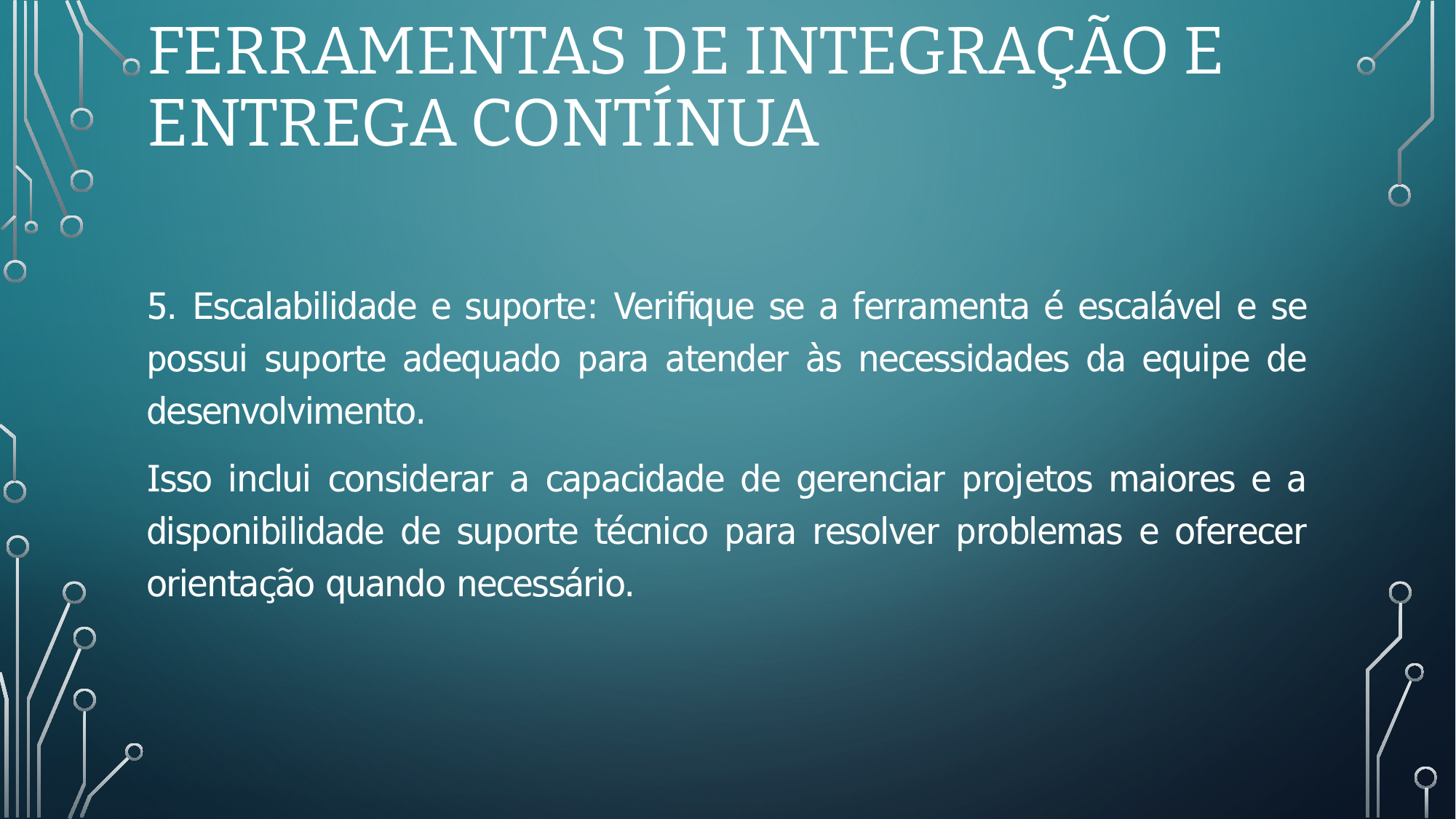

# Ferramentas de INTEGRAÇÃO E ENTREGA CONTÍNUA
5. Escalabilidade e suporte: Verifique se a ferramenta é escalável e se possui suporte adequado para atender às necessidades da equipe de desenvolvimento.
Isso inclui considerar a capacidade de gerenciar projetos maiores e a disponibilidade de suporte técnico para resolver problemas e oferecer orientação quando necessário.